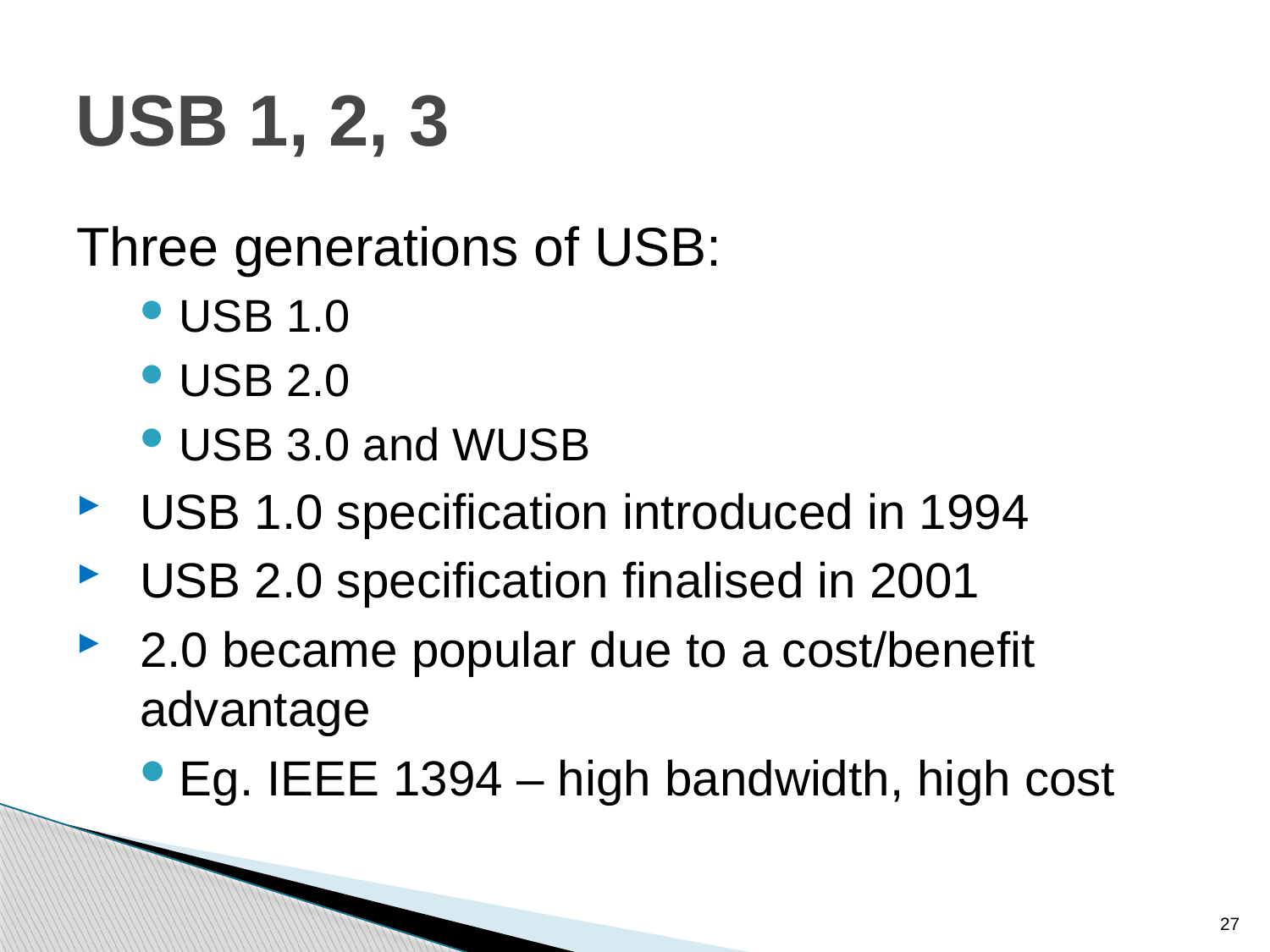

# USB 1, 2, 3
Three generations of USB:
USB 1.0
USB 2.0
USB 3.0 and WUSB
USB 1.0 specification introduced in 1994
USB 2.0 specification finalised in 2001
2.0 became popular due to a cost/benefit advantage
Eg. IEEE 1394 – high bandwidth, high cost

27